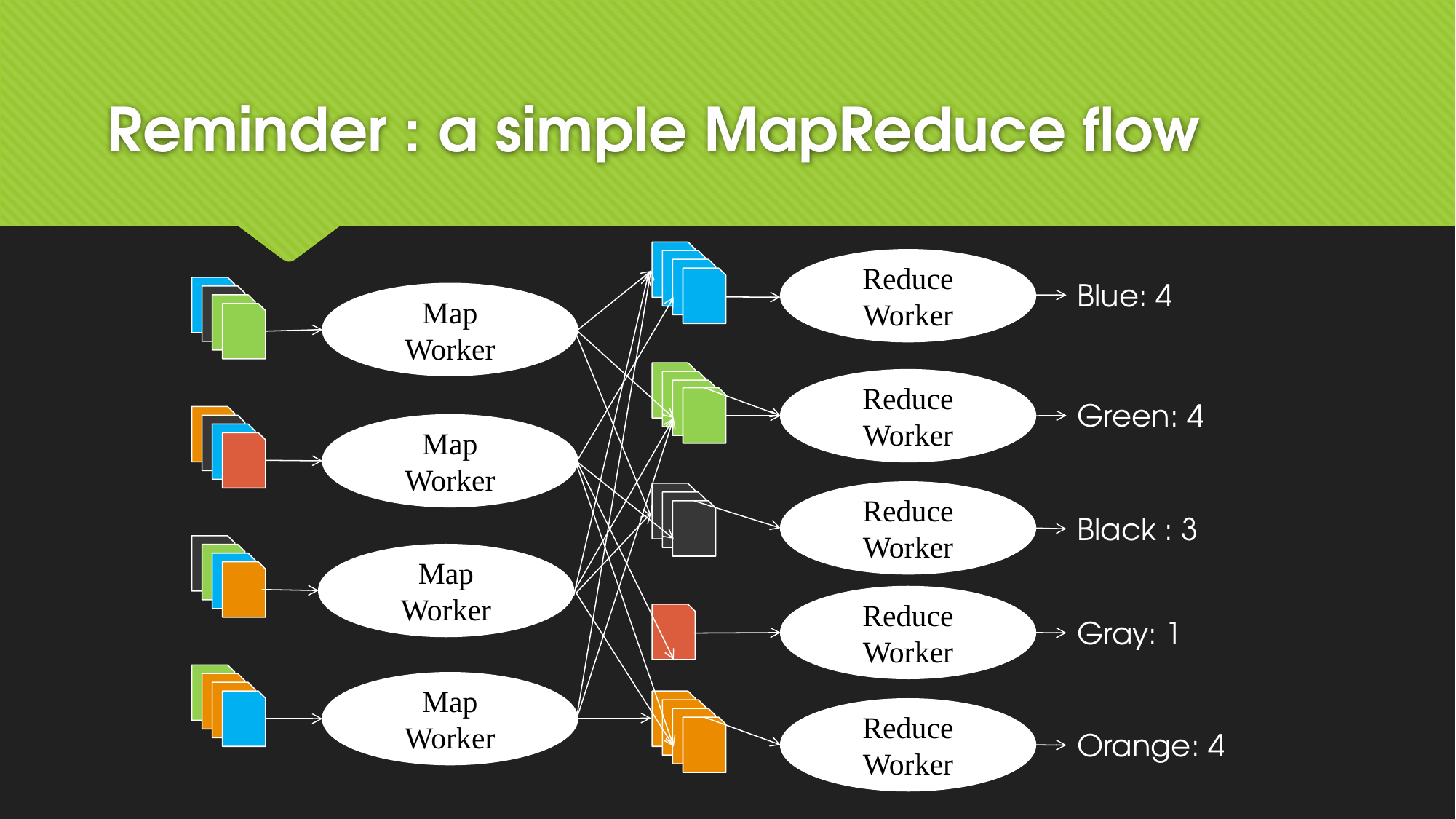

# Reminder : a simple MapReduce flow

Reduce
Worker
Reduce
Worker
Reduce
Worker
Reduce
Worker
Reduce
Worker

Blue: 4
Green: 4
Black : 3
Gray: 1
Orange: 4

Map
Worker
Map
Worker
Map
Worker
Map
Worker